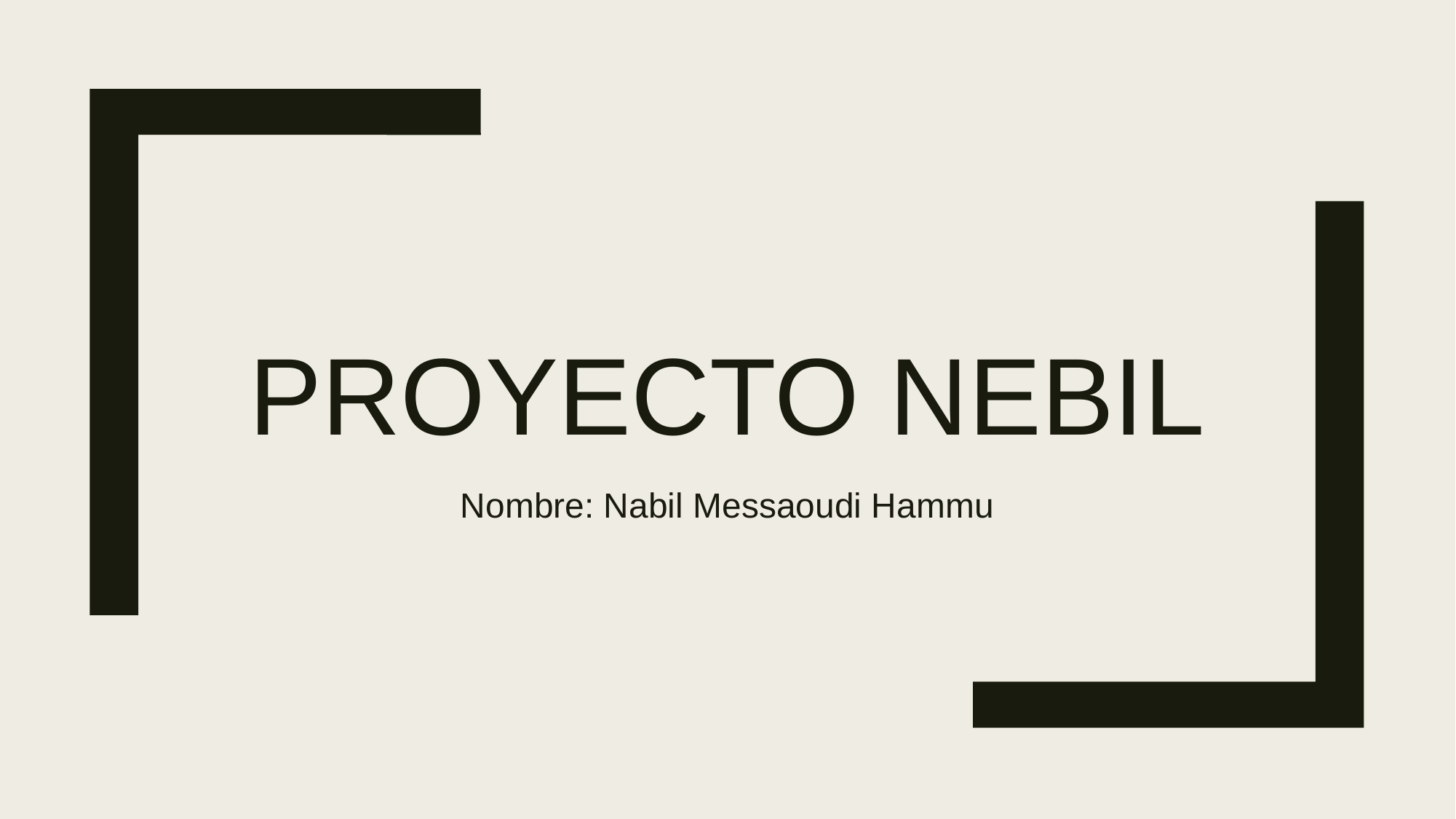

# Proyecto NEBIL
Nombre: Nabil Messaoudi Hammu